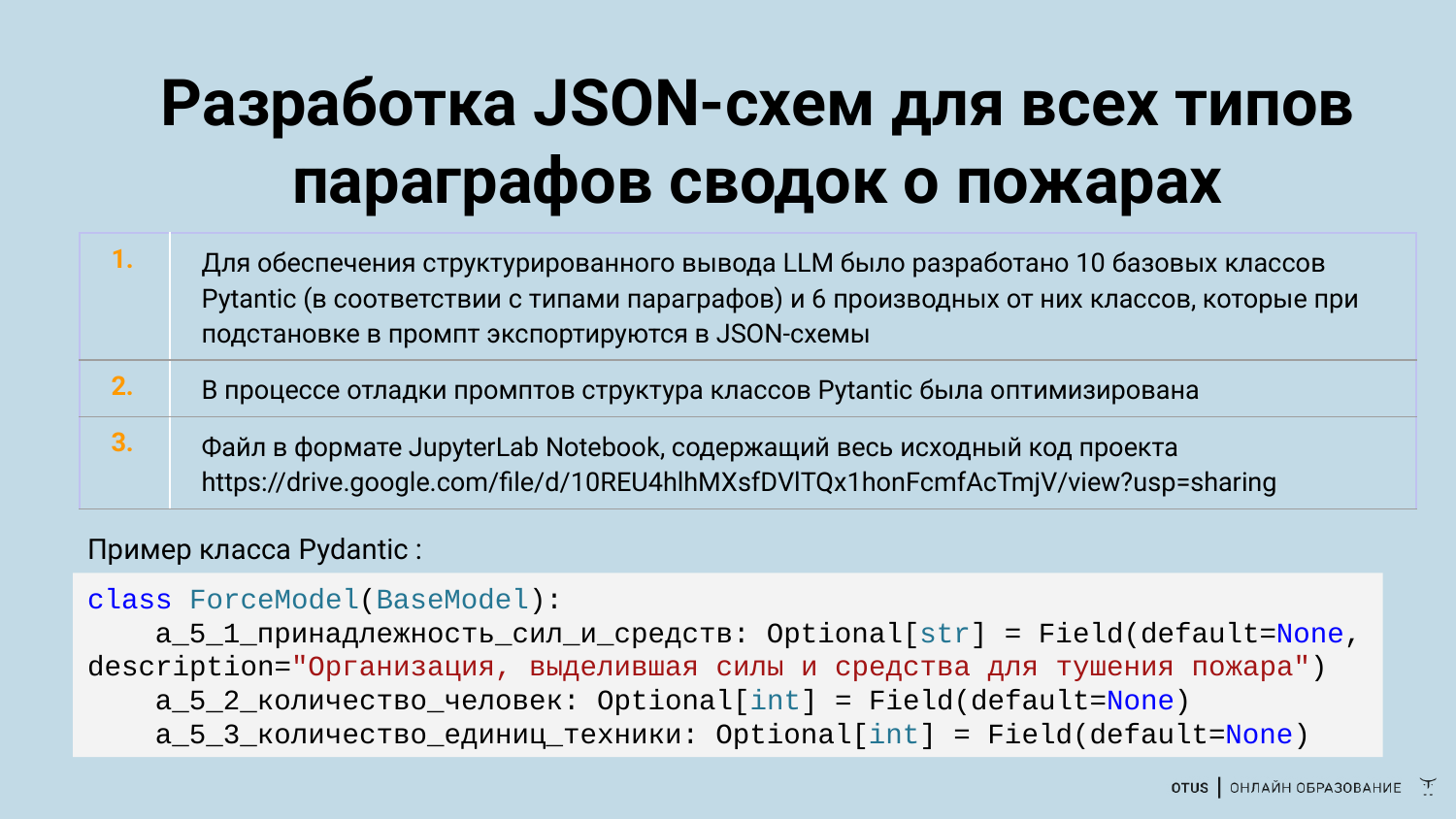

# Разработка JSON-схем для всех типов параграфов сводок о пожарах
| 1. | Для обеспечения структурированного вывода LLM было разработано 10 базовых классов Pytantic (в соответствии с типами параграфов) и 6 производных от них классов, которые при подстановке в промпт экспортируются в JSON-схемы |
| --- | --- |
| 2. | В процессе отладки промптов структура классов Pytantic была оптимизирована |
| 3. | Файл в формате JupyterLab Notebook, содержащий весь исходный код проекта https://drive.google.com/file/d/10REU4hlhMXsfDVlTQx1honFcmfAcTmjV/view?usp=sharing |
Пример класса Pydantic :
class ForceModel(BaseModel):
    a_5_1_принадлежность_сил_и_средств: Optional[str] = Field(default=None, description="Организация, выделившая силы и средства для тушения пожара")
    a_5_2_количество_человек: Optional[int] = Field(default=None)
    a_5_3_количество_единиц_техники: Optional[int] = Field(default=None)